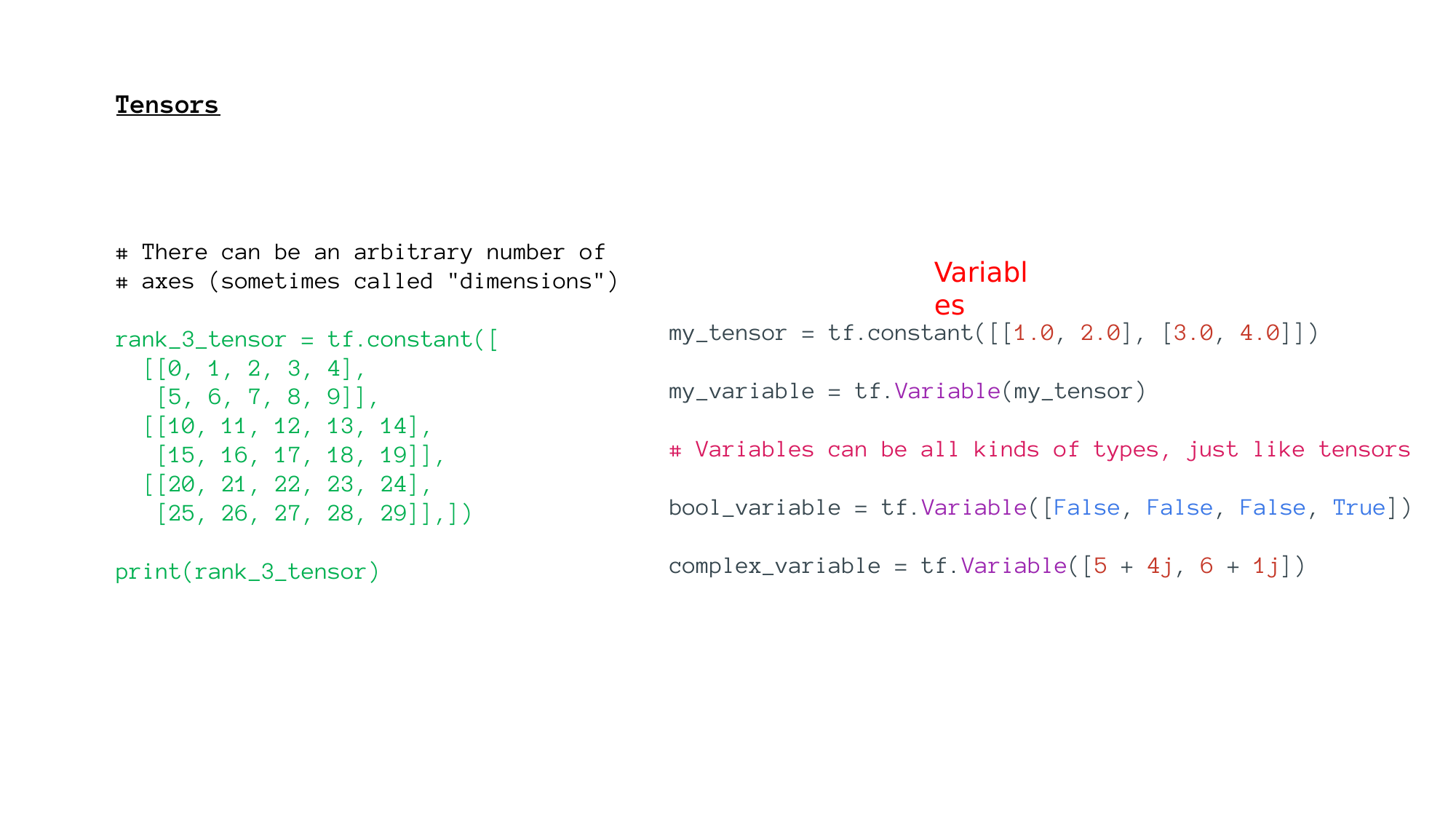

Tensors
# There can be an arbitrary number of # axes (sometimes called "dimensions")
rank_3_tensor = tf.constant([
  [[0, 1, 2, 3, 4],
   [5, 6, 7, 8, 9]],
  [[10, 11, 12, 13, 14],
   [15, 16, 17, 18, 19]],
  [[20, 21, 22, 23, 24],
   [25, 26, 27, 28, 29]],])
print(rank_3_tensor)
Variables
my_tensor = tf.constant([[1.0, 2.0], [3.0, 4.0]])
my_variable = tf.Variable(my_tensor)
# Variables can be all kinds of types, just like tensors
bool_variable = tf.Variable([False, False, False, True])
complex_variable = tf.Variable([5 + 4j, 6 + 1j])
Shailesh S
01-12-2023
14